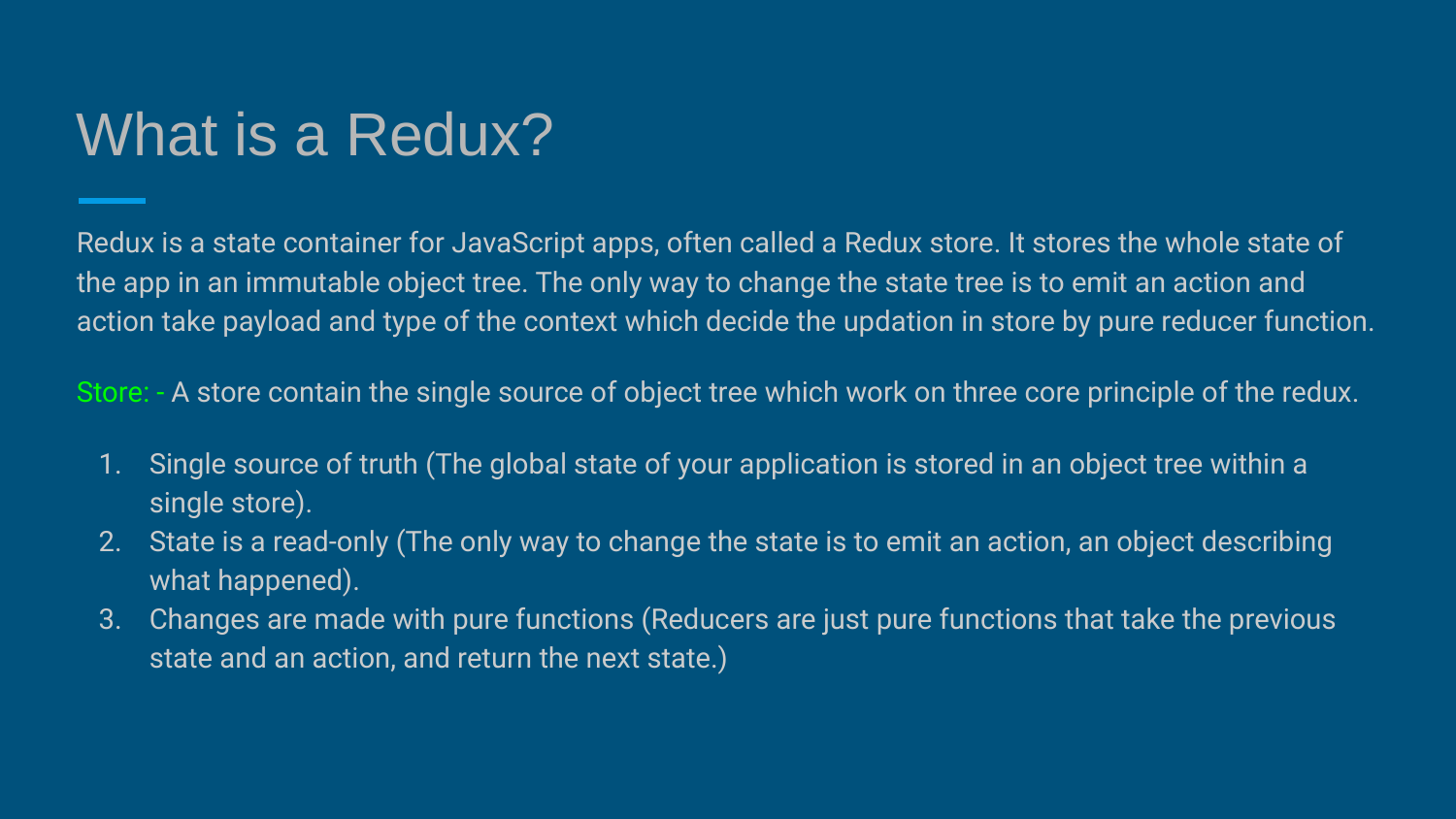

# What is a Redux?
Redux is a state container for JavaScript apps, often called a Redux store. It stores the whole state of the app in an immutable object tree. The only way to change the state tree is to emit an action and action take payload and type of the context which decide the updation in store by pure reducer function.
Store: - A store contain the single source of object tree which work on three core principle of the redux.
Single source of truth (The global state of your application is stored in an object tree within a single store).
State is a read-only (The only way to change the state is to emit an action, an object describing what happened).
Changes are made with pure functions (Reducers are just pure functions that take the previous state and an action, and return the next state.)